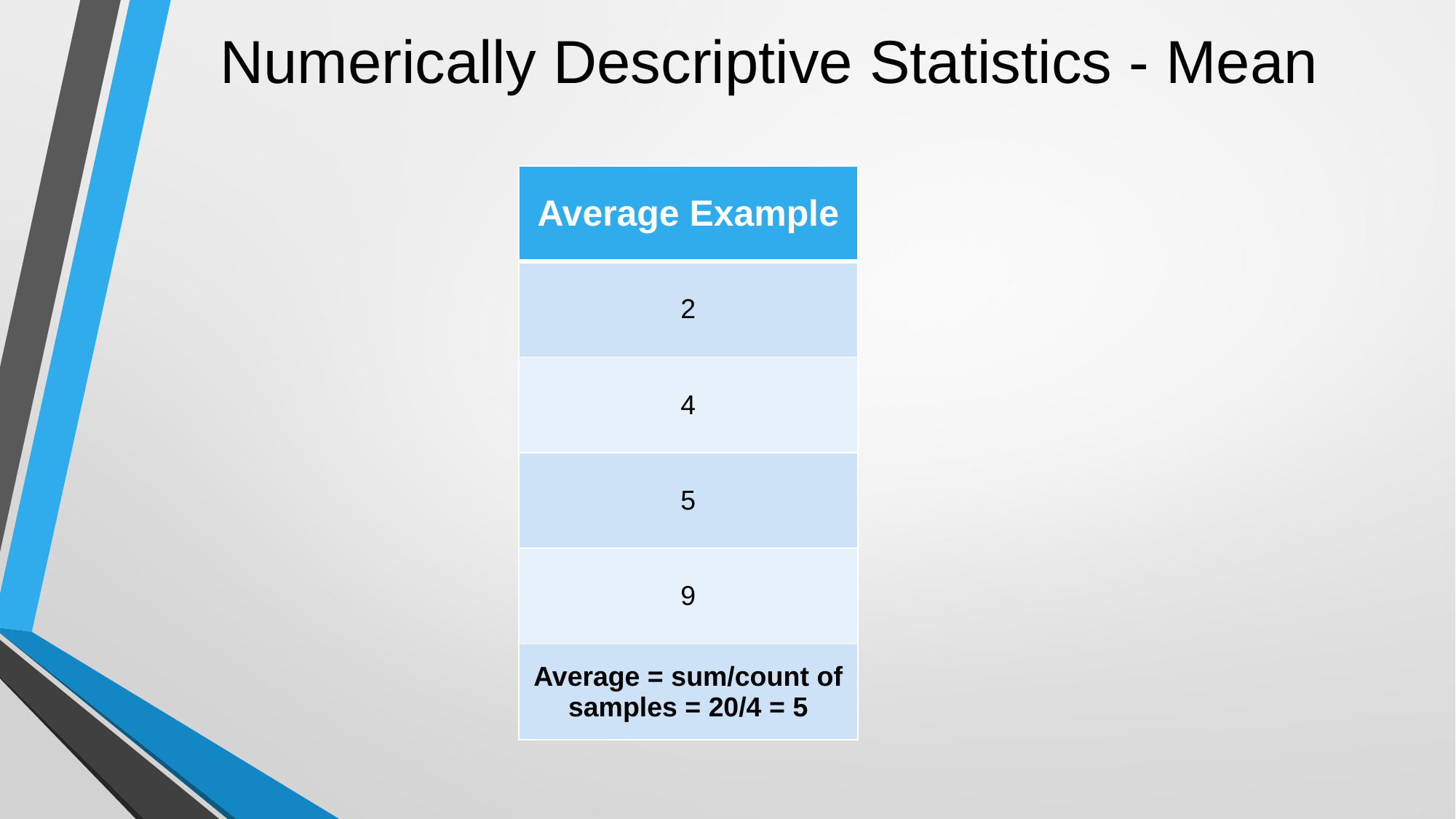

# Numerically Descriptive Statistics - Mean
| Average Example |
| --- |
| 2 |
| 4 |
| 5 |
| 9 |
| Average = sum/count of samples = 20/4 = 5 |